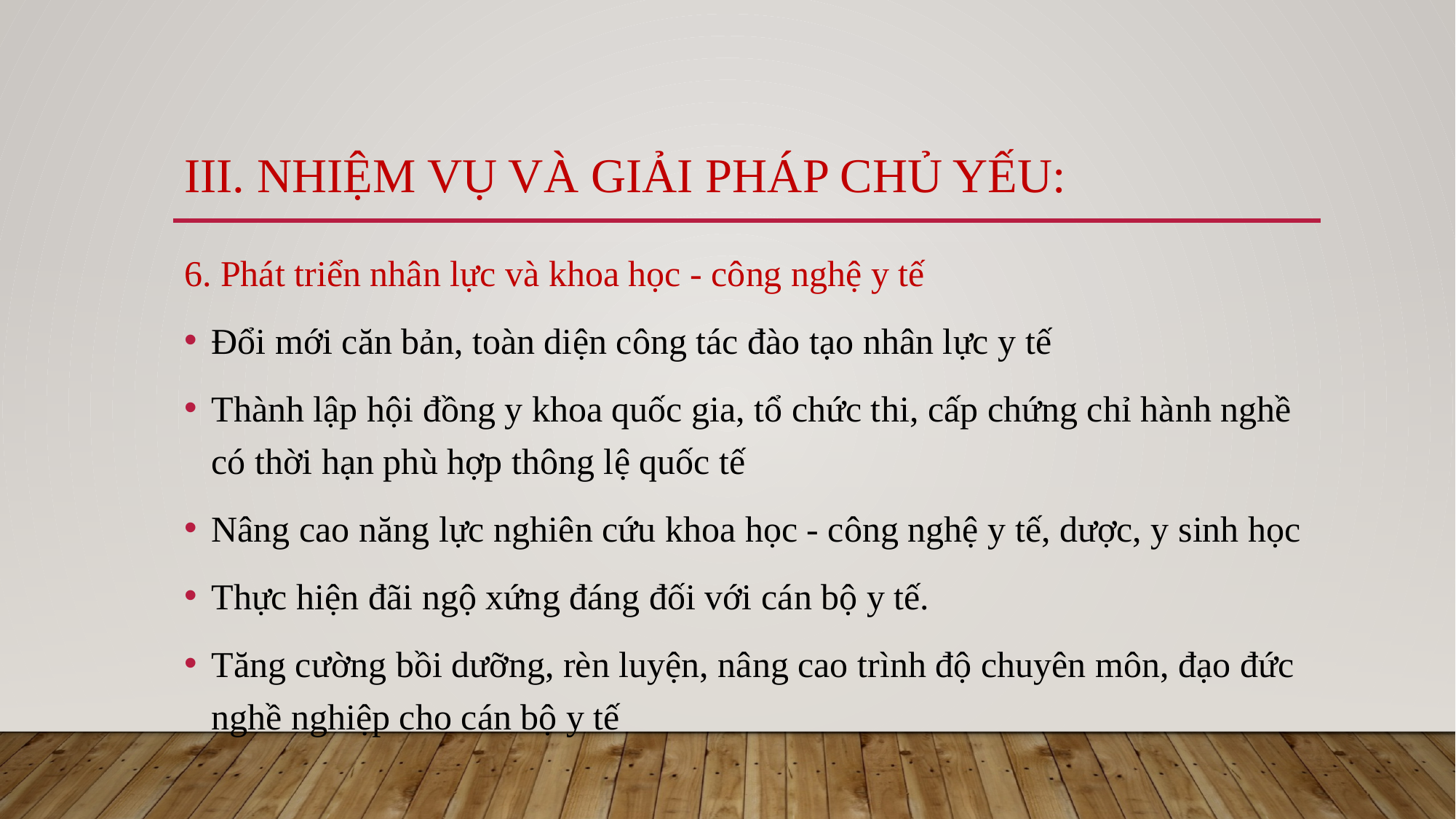

III. Nhiệm vụ và giải pháp chủ yếu:
6. Phát triển nhân lực và khoa học - công nghệ y tế
Đổi mới căn bản, toàn diện công tác đào tạo nhân lực y tế
Thành lập hội đồng y khoa quốc gia, tổ chức thi, cấp chứng chỉ hành nghề có thời hạn phù hợp thông lệ quốc tế
Nâng cao năng lực nghiên cứu khoa học - công nghệ y tế, dược, y sinh học
Thực hiện đãi ngộ xứng đáng đối với cán bộ y tế.
Tăng cường bồi dưỡng, rèn luyện, nâng cao trình độ chuyên môn, đạo đức nghề nghiệp cho cán bộ y tế